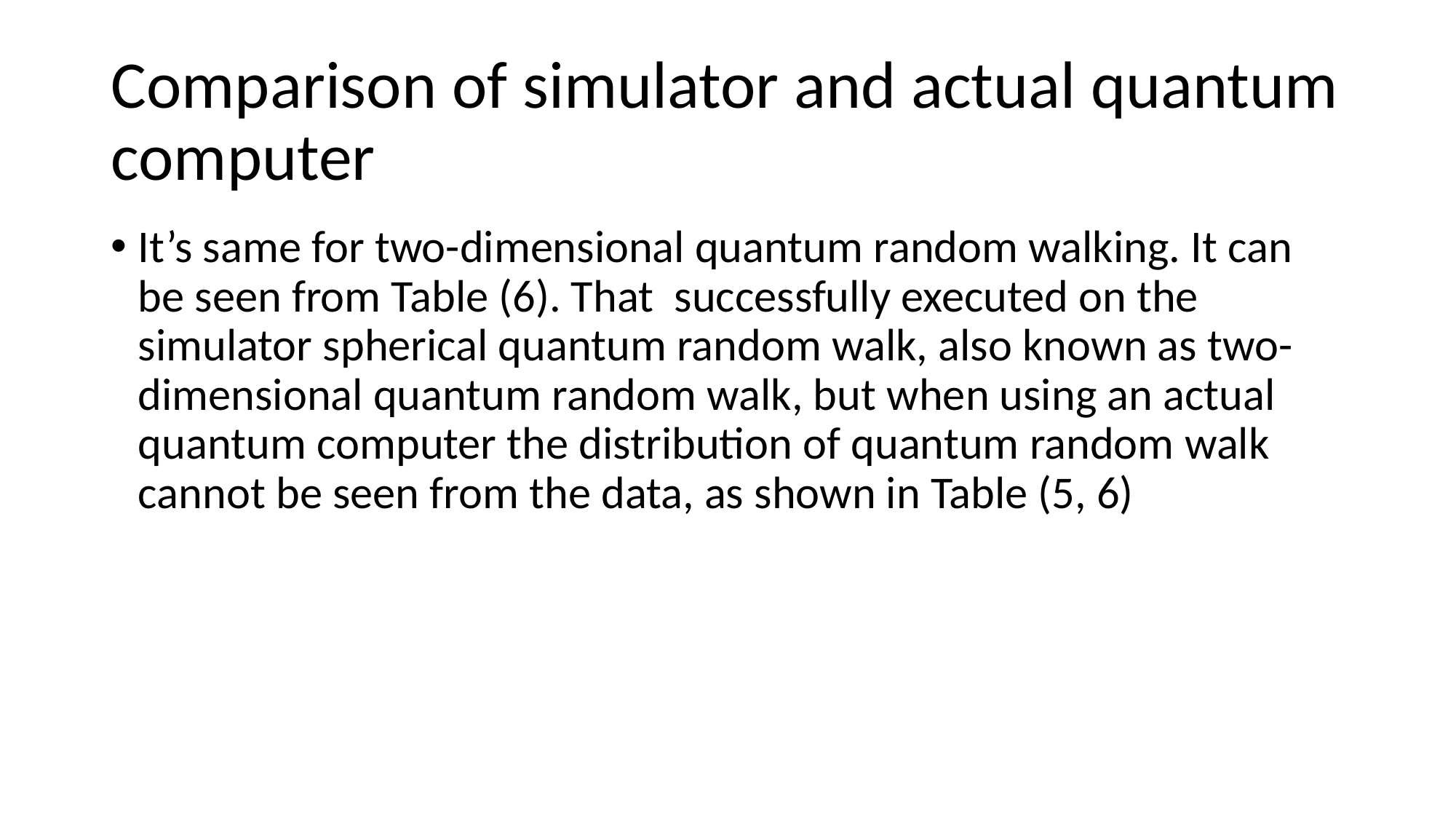

# Comparison of simulator and actual quantum computer
It’s same for two-dimensional quantum random walking. It can be seen from Table (6). That  successfully executed on the simulator spherical quantum random walk, also known as two-dimensional quantum random walk, but when using an actual quantum computer the distribution of quantum random walk cannot be seen from the data, as shown in Table (5, 6)